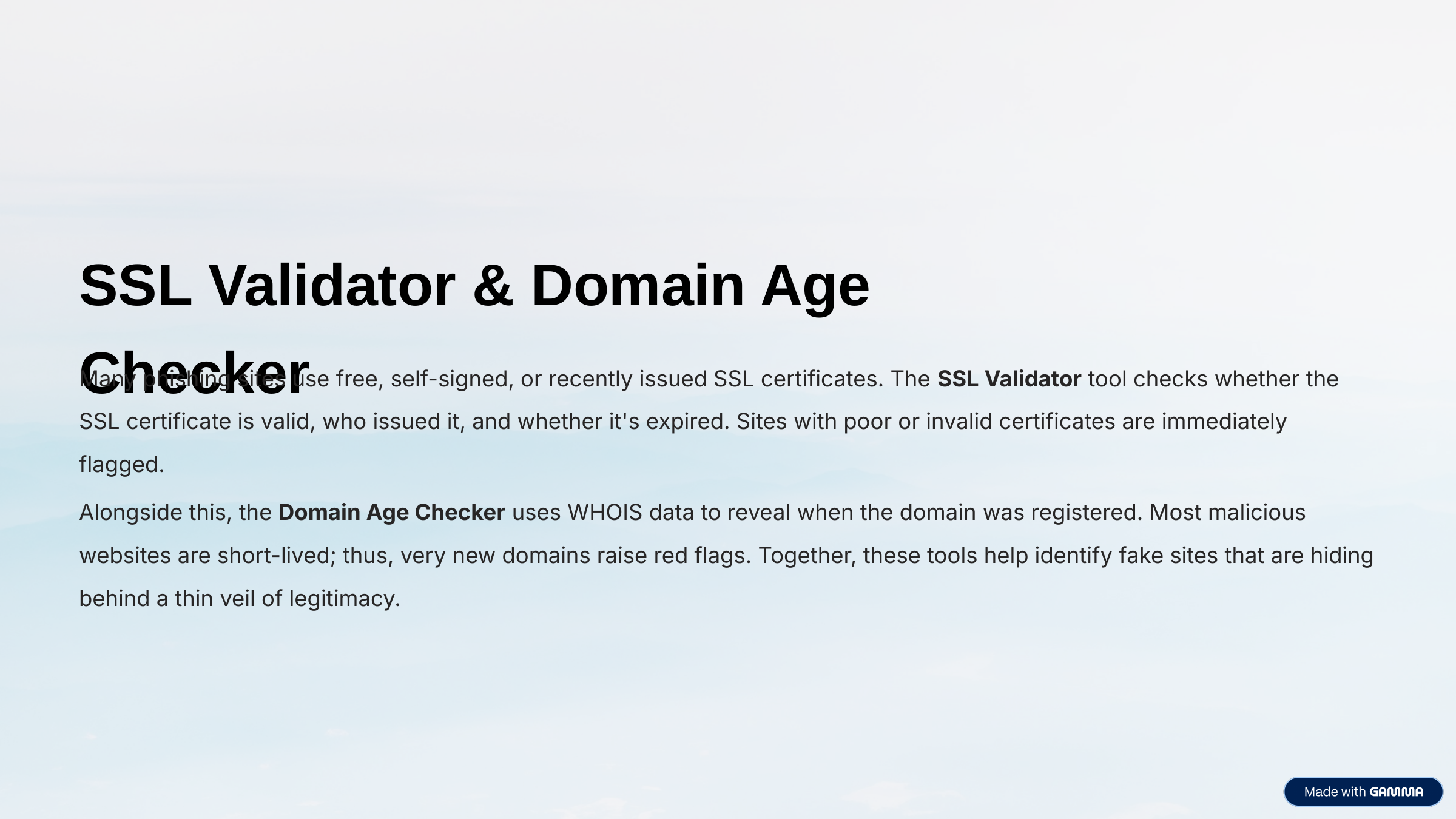

SSL Validator & Domain Age Checker
Many phishing sites use free, self-signed, or recently issued SSL certificates. The SSL Validator tool checks whether the SSL certificate is valid, who issued it, and whether it's expired. Sites with poor or invalid certificates are immediately flagged.
Alongside this, the Domain Age Checker uses WHOIS data to reveal when the domain was registered. Most malicious websites are short-lived; thus, very new domains raise red flags. Together, these tools help identify fake sites that are hiding behind a thin veil of legitimacy.